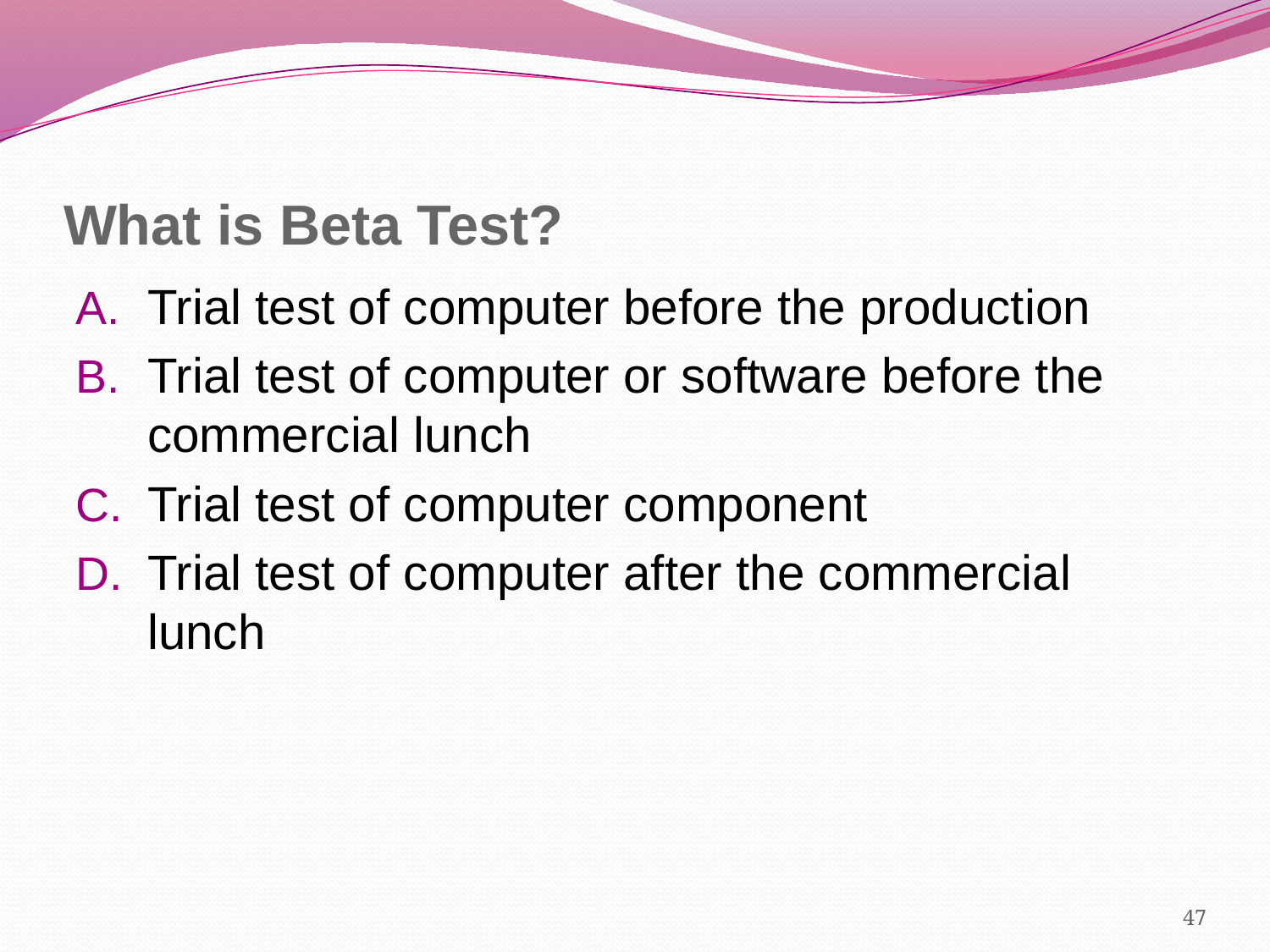

# What is Beta Test?
Trial test of computer before the production
Trial test of computer or software before the commercial lunch
Trial test of computer component
Trial test of computer after the commercial lunch
47